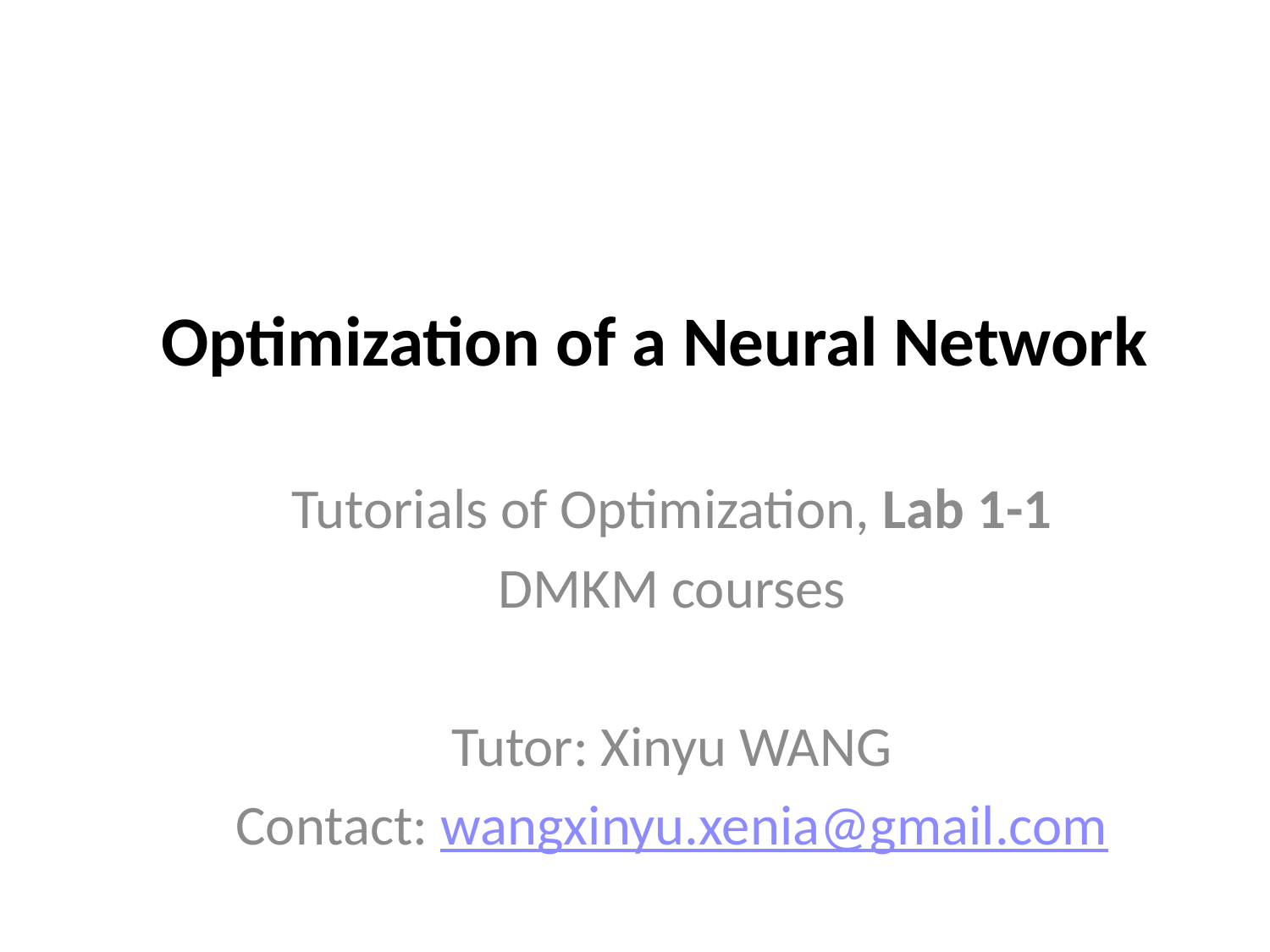

# Optimization of a Neural Network
Tutorials of Optimization, Lab 1-1
DMKM courses

Tutor: Xinyu WANG
Contact: wangxinyu.xenia@gmail.com